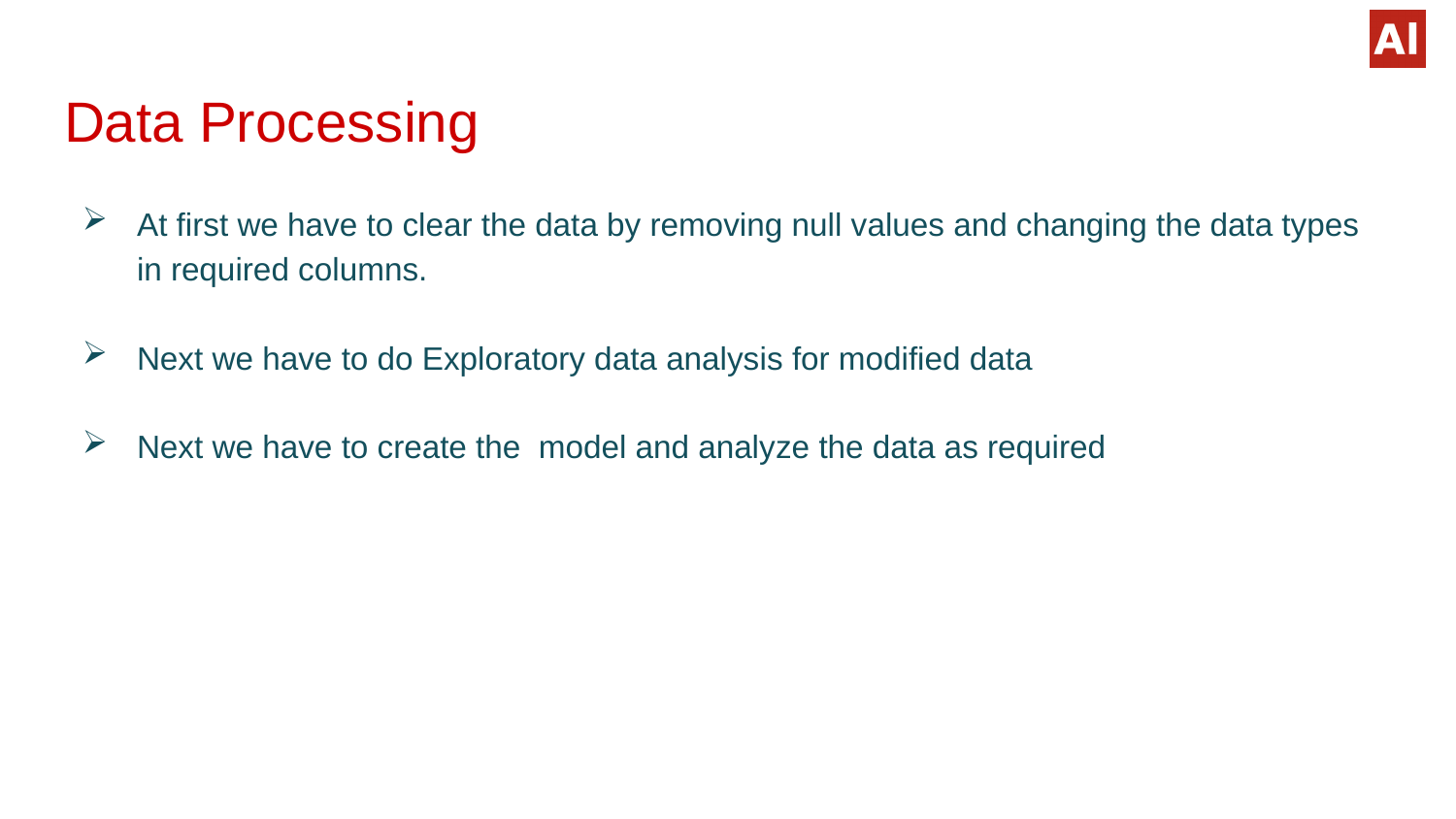

# Data Processing
At first we have to clear the data by removing null values and changing the data types in required columns.

Next we have to do Exploratory data analysis for modified data

Next we have to create the  model and analyze the data as required